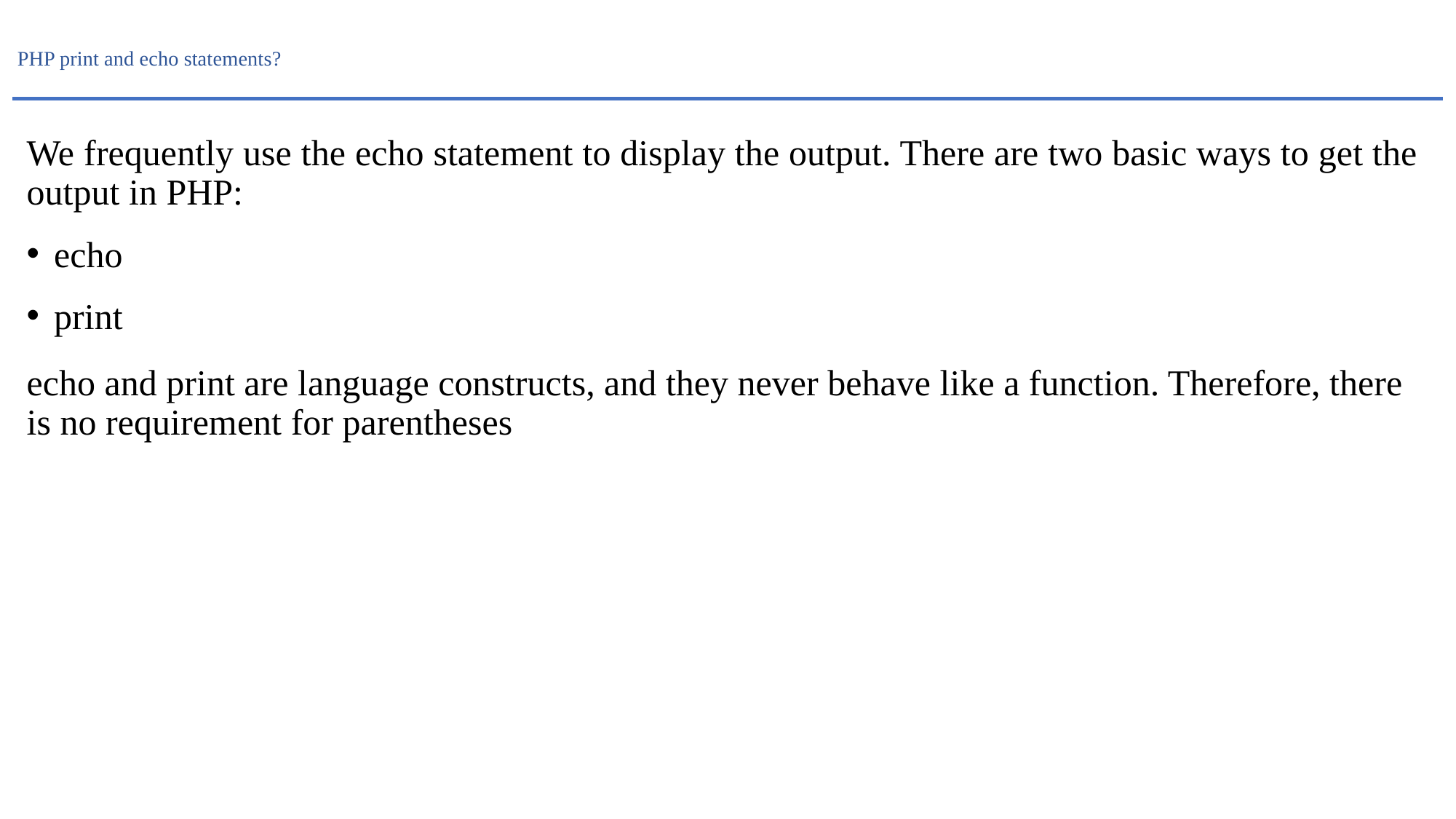

# PHP print and echo statements?
We frequently use the echo statement to display the output. There are two basic ways to get the output in PHP:
echo
print
echo and print are language constructs, and they never behave like a function. Therefore, there is no requirement for parentheses